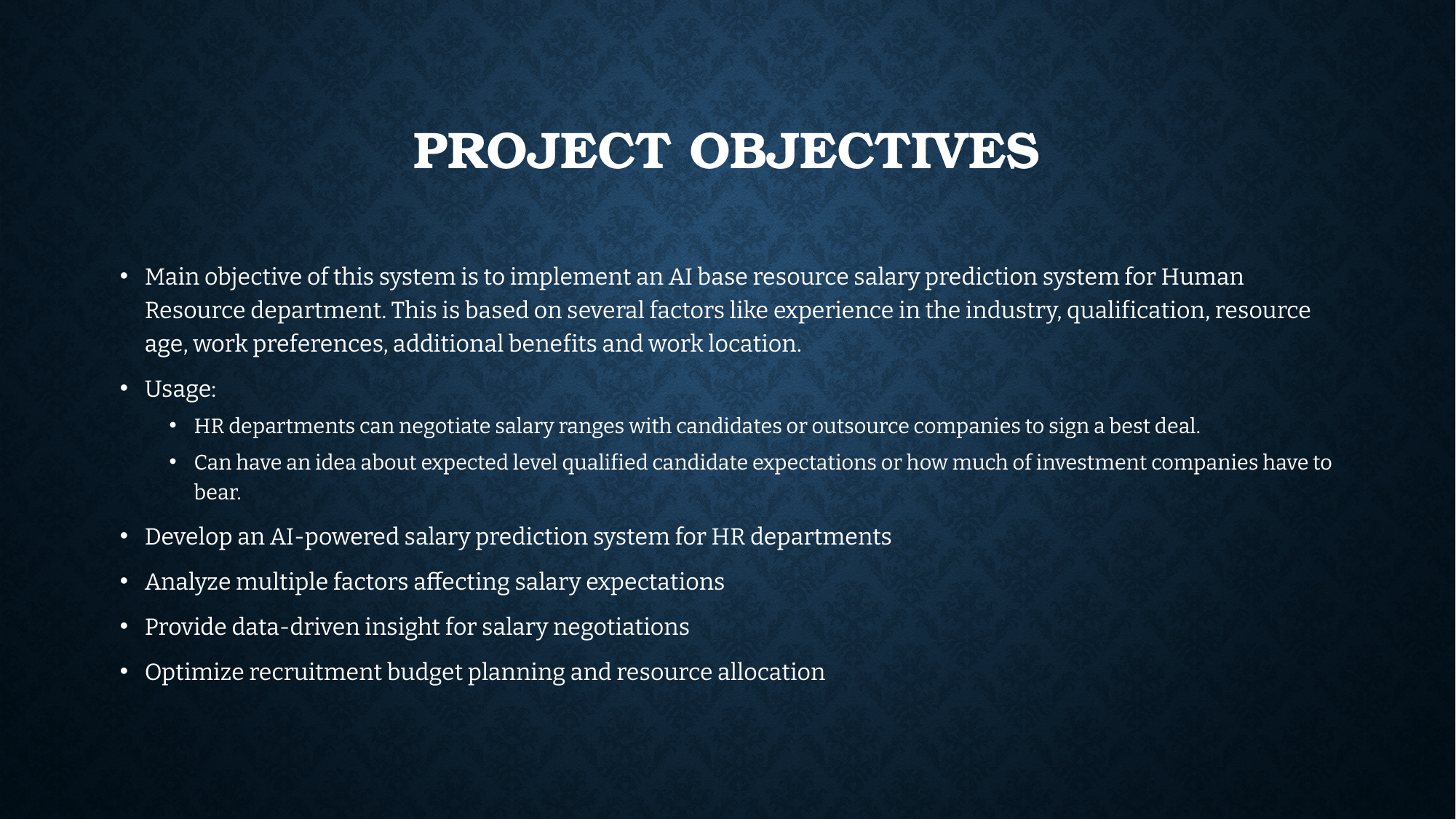

# Project Objectives
Main objective of this system is to implement an AI base resource salary prediction system for Human Resource department. This is based on several factors like experience in the industry, qualification, resource age, work preferences, additional benefits and work location.
Usage:
HR departments can negotiate salary ranges with candidates or outsource companies to sign a best deal.
Can have an idea about expected level qualified candidate expectations or how much of investment companies have to bear.
Develop an AI-powered salary prediction system for HR departments
Analyze multiple factors affecting salary expectations
Provide data-driven insight for salary negotiations
Optimize recruitment budget planning and resource allocation